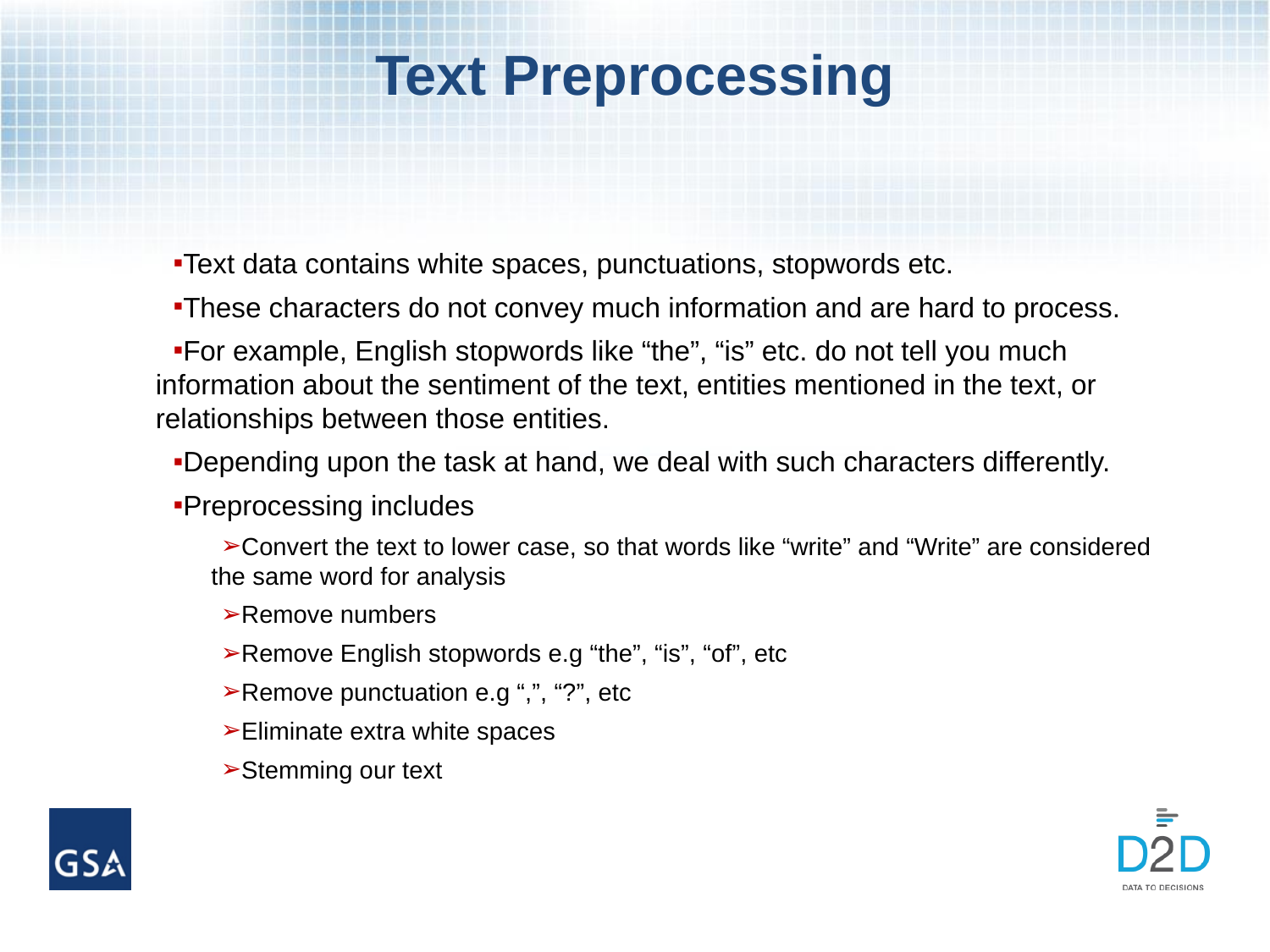

# Text Preprocessing
Text data contains white spaces, punctuations, stopwords etc.
These characters do not convey much information and are hard to process.
For example, English stopwords like “the”, “is” etc. do not tell you much information about the sentiment of the text, entities mentioned in the text, or relationships between those entities.
Depending upon the task at hand, we deal with such characters differently.
Preprocessing includes
Convert the text to lower case, so that words like “write” and “Write” are considered the same word for analysis
Remove numbers
Remove English stopwords e.g “the”, “is”, “of”, etc
Remove punctuation e.g “,”, “?”, etc
Eliminate extra white spaces
Stemming our text